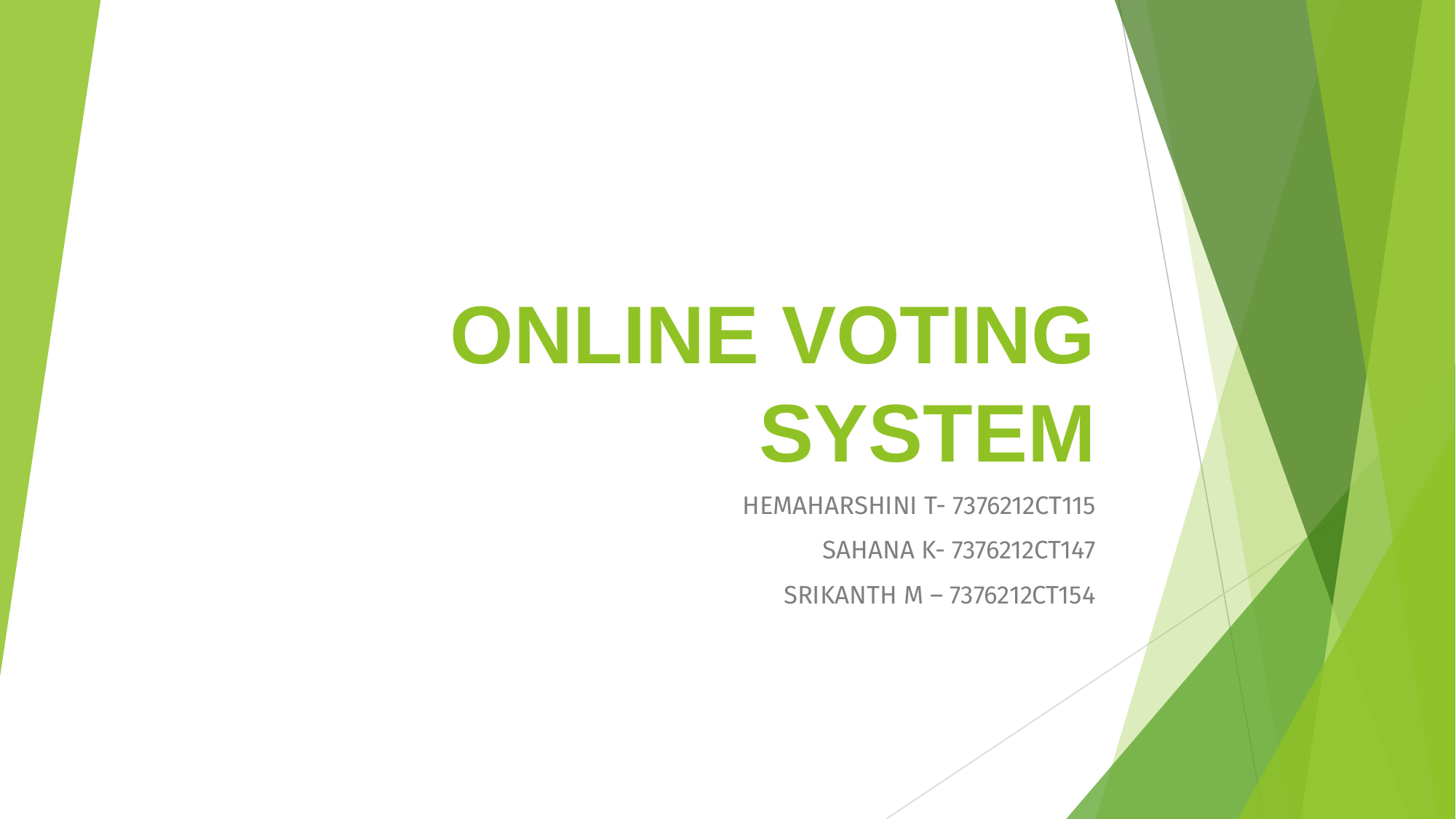

# ONLINE VOTING SYSTEM
HEMAHARSHINI T- 7376212CT115
SAHANA K- 7376212CT147
SRIKANTH M – 7376212CT154